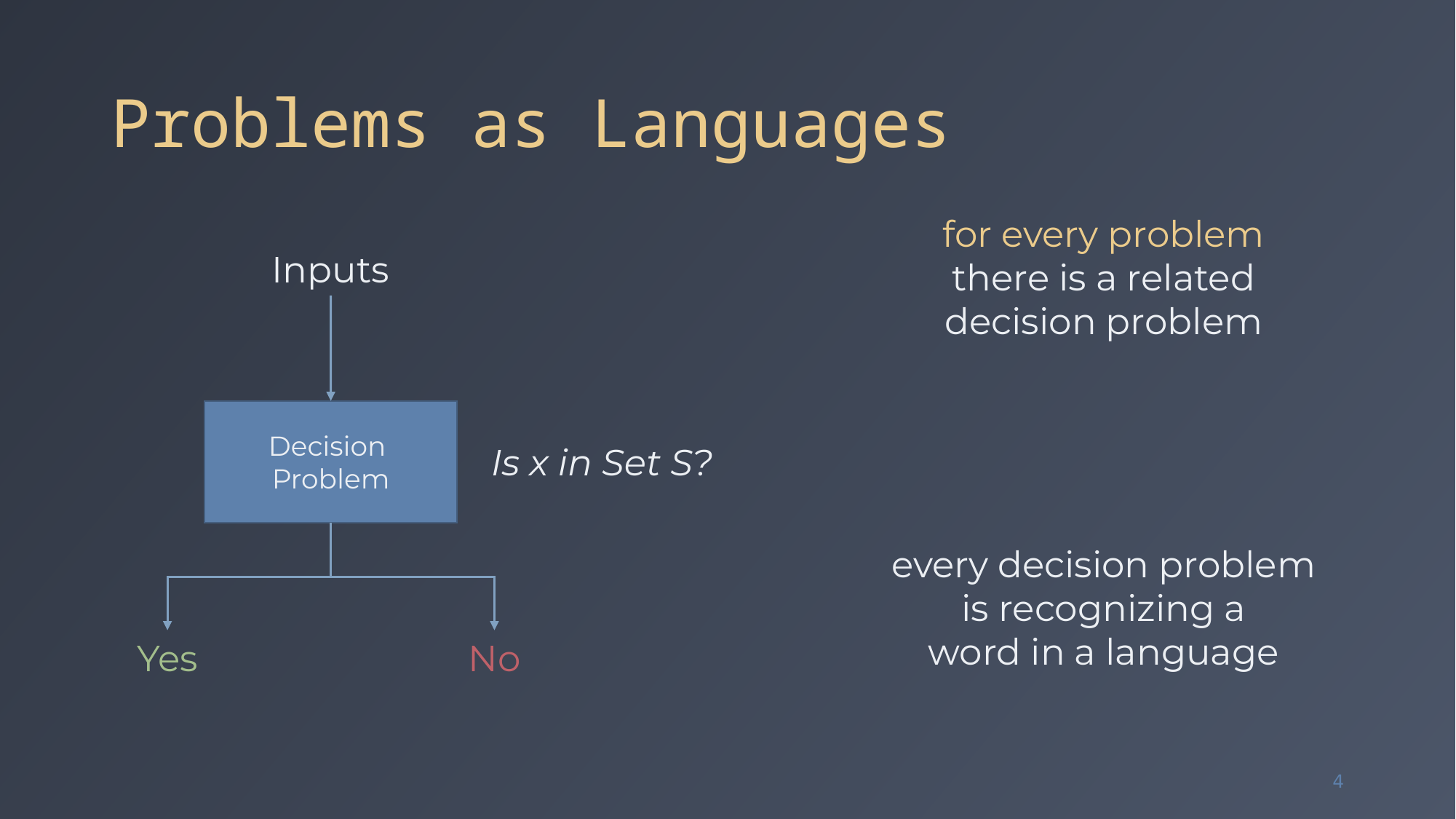

# Problems as Languages
for every problem
there is a related
decision problem
Inputs
Decision
Problem

Is x in Set S?
every decision problem
is recognizing a
word in a language
Yes
No
4